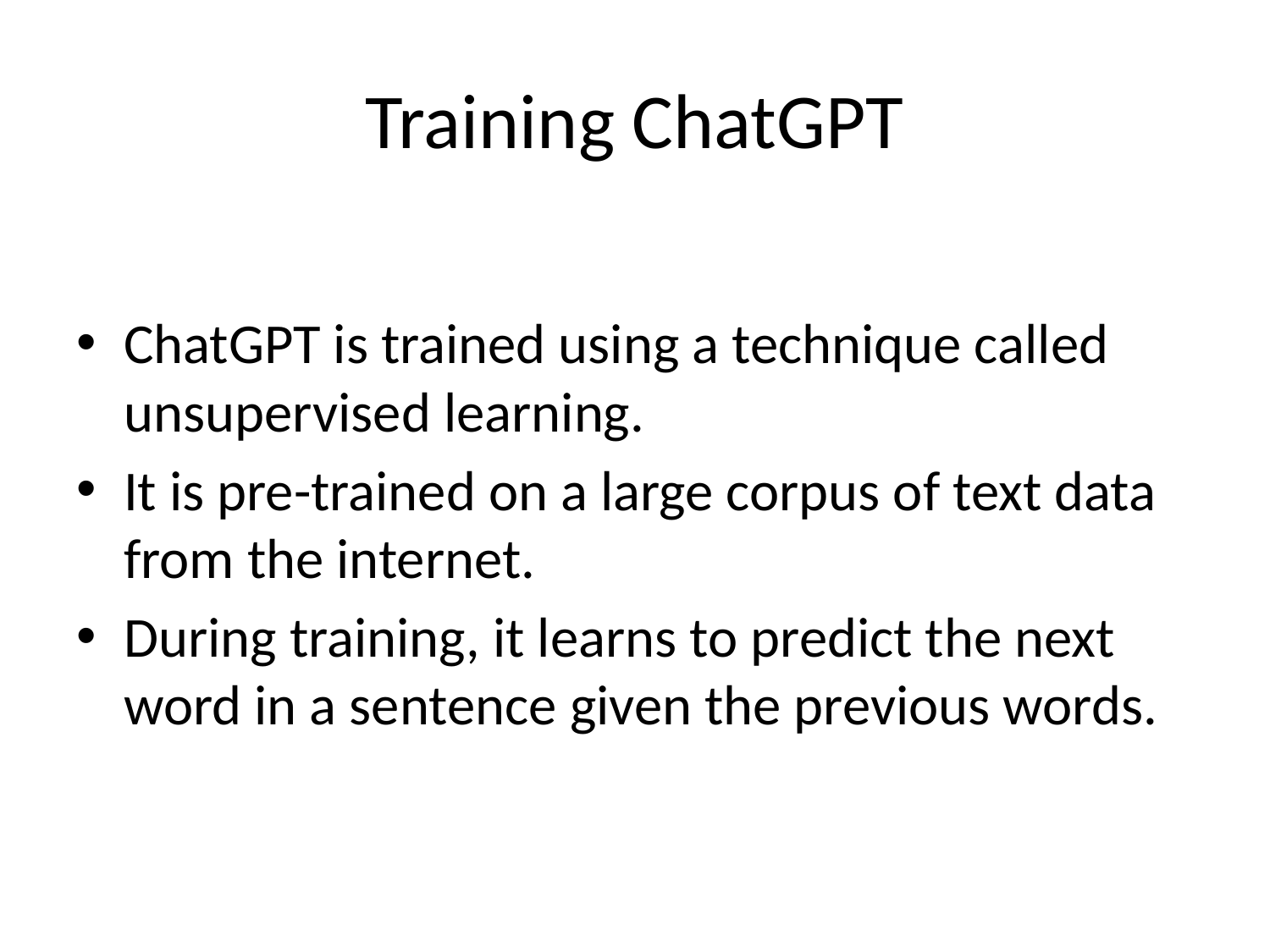

# Training ChatGPT

ChatGPT is trained using a technique called unsupervised learning.
It is pre-trained on a large corpus of text data from the internet.
During training, it learns to predict the next word in a sentence given the previous words.